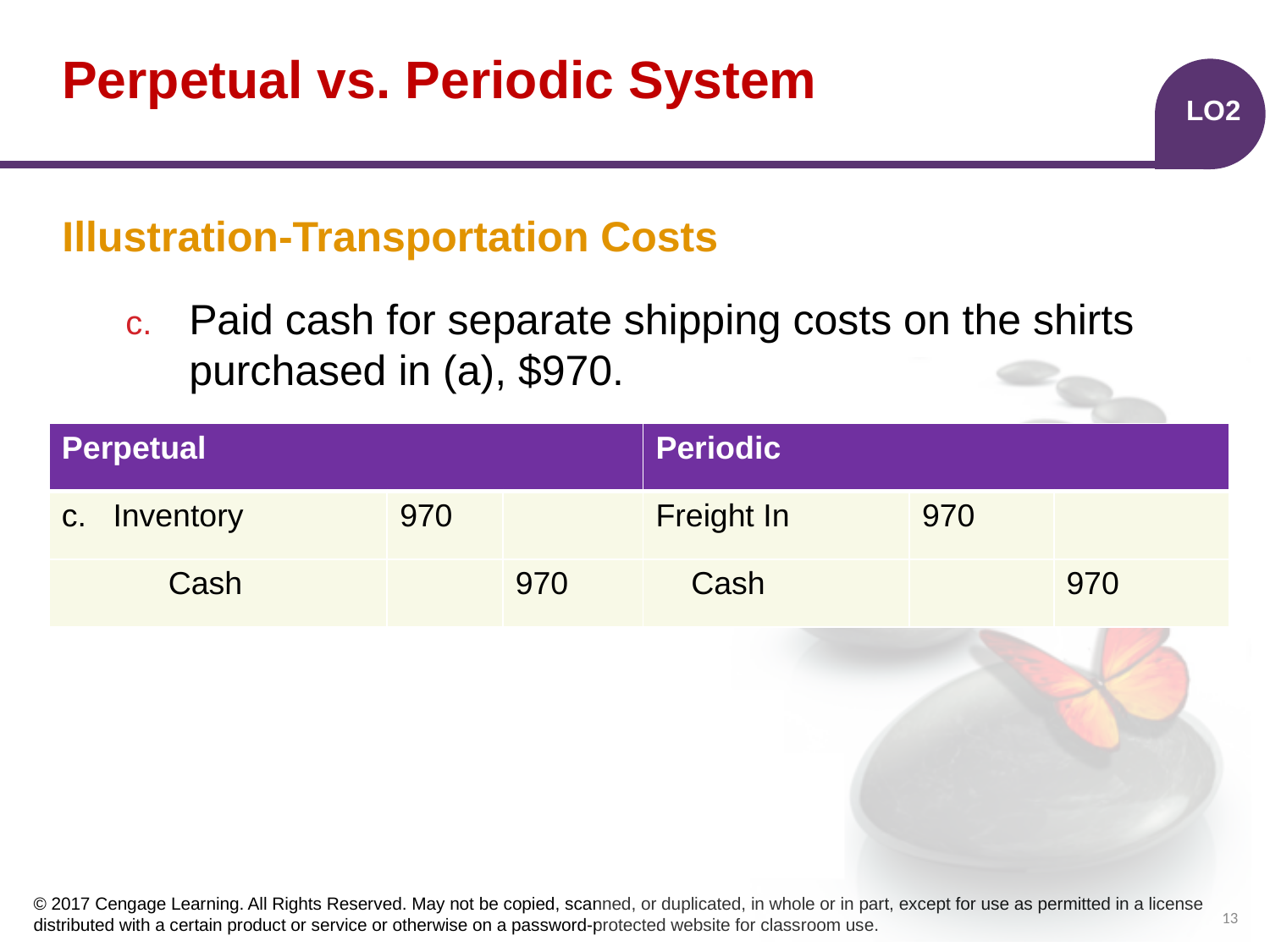

# Perpetual vs. Periodic System
LO2
Illustration-Transportation Costs
Paid cash for separate shipping costs on the shirts purchased in (a), $970.

| Perpetual |  |  | Periodic |  |  |
| --- | --- | --- | --- | --- | --- |
| c. Inventory | 970 |  | Freight In | 970 |  |
| Cash |  | 970 | Cash |  | 970 |

13